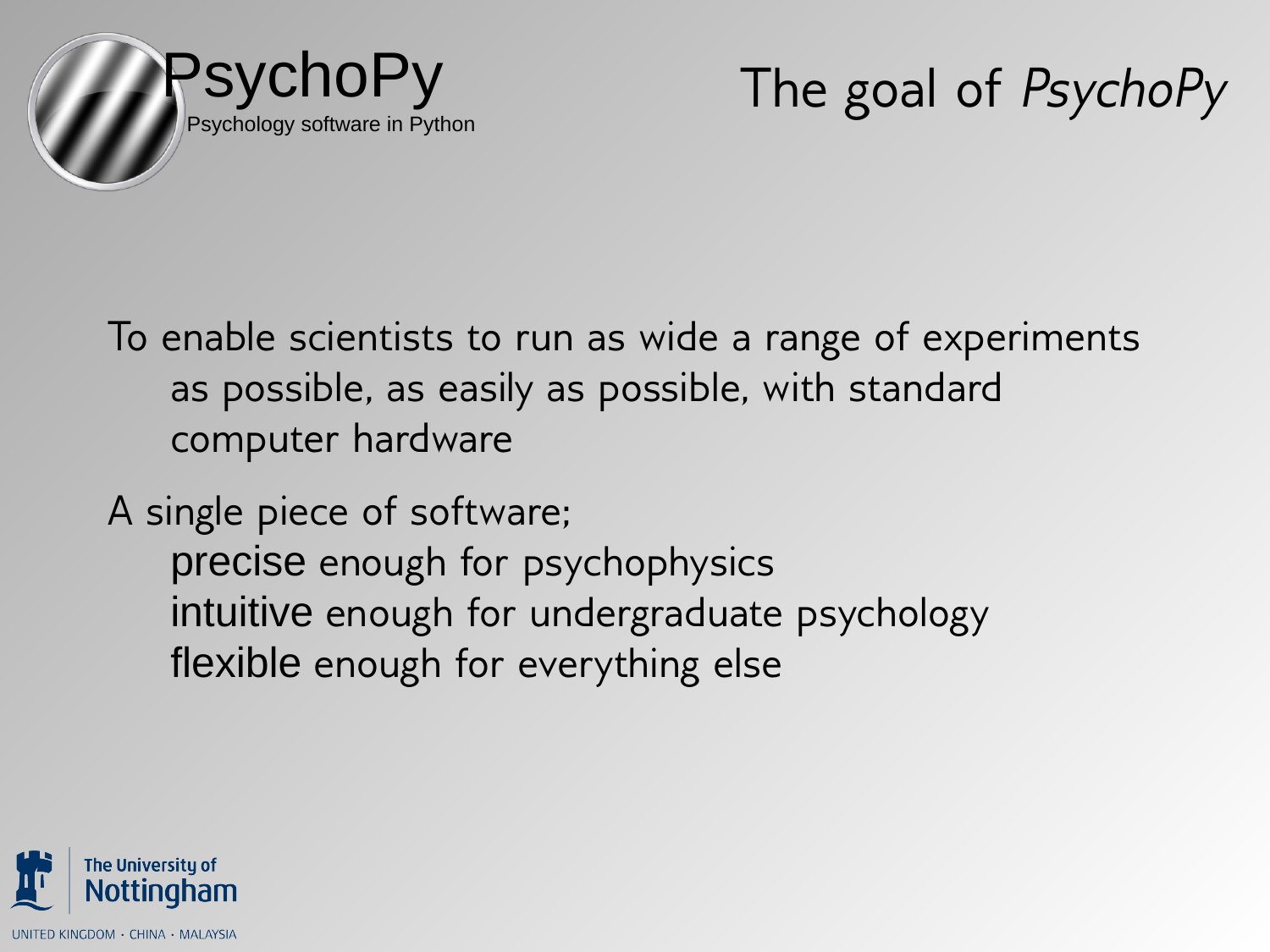

# The goal of PsychoPy
To enable scientists to run as wide a range of experiments as possible, as easily as possible, with standard computer hardware
A single piece of software;
precise enough for psychophysics
intuitive enough for undergraduate psychology
flexible enough for everything else